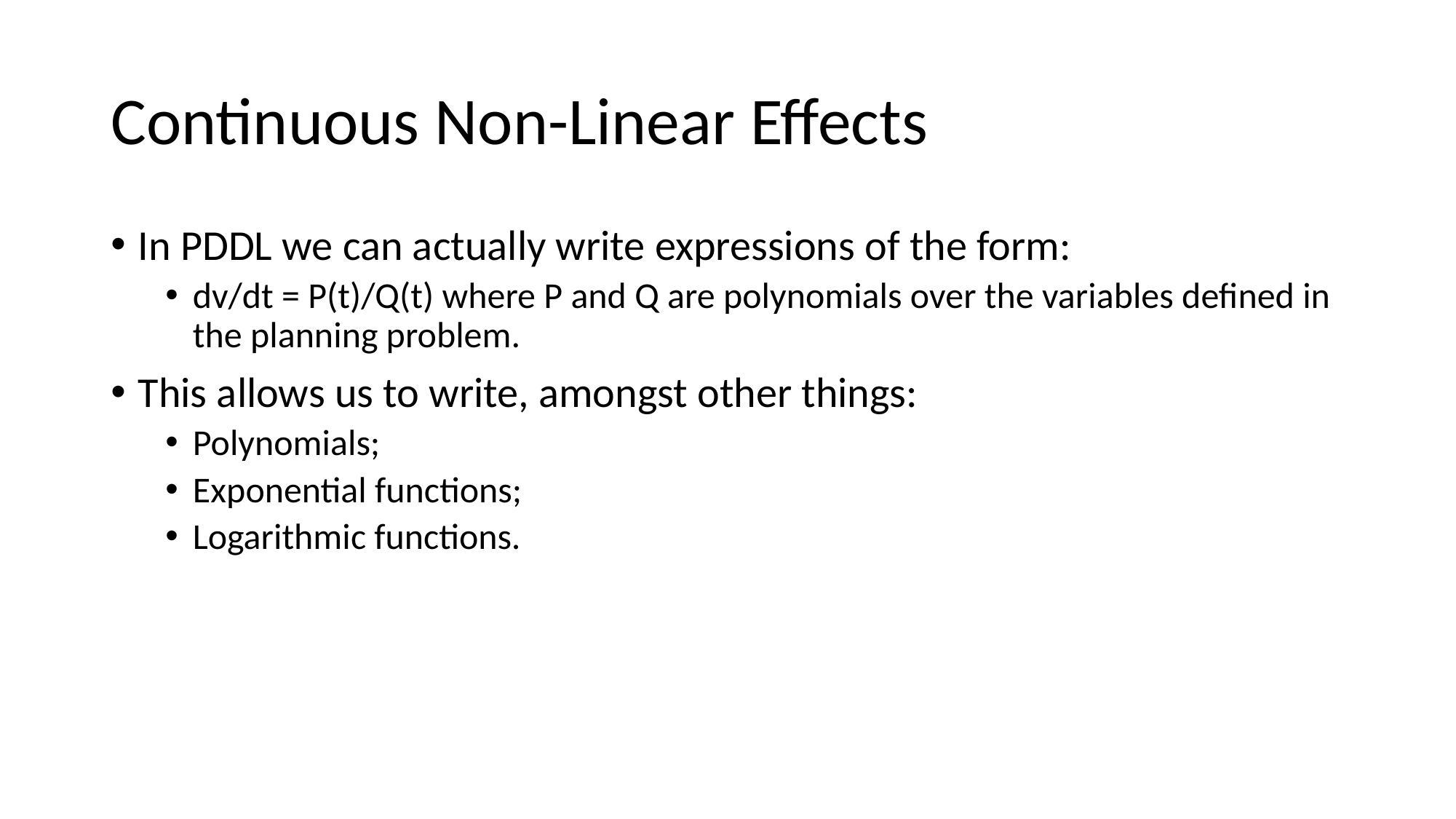

# Continuous Non-Linear Effects
In PDDL we can actually write expressions of the form:
dv/dt = P(t)/Q(t) where P and Q are polynomials over the variables defined in the planning problem.
This allows us to write, amongst other things:
Polynomials;
Exponential functions;
Logarithmic functions.